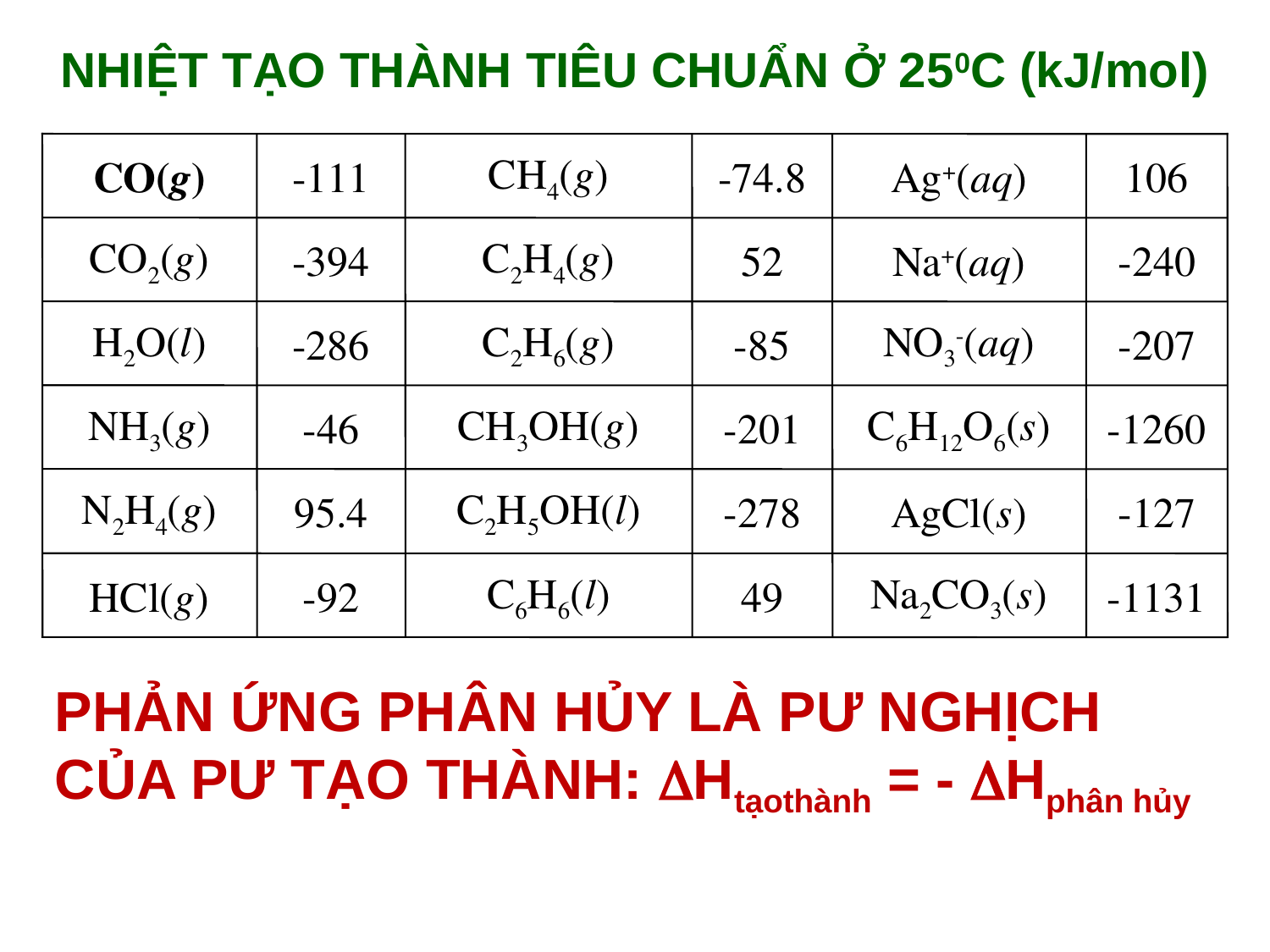

NHIỆT TẠO THÀNH TIÊU CHUẨN Ở 250C (kJ/mol)
CO(g)

-111

CH4(g)

-74.8

Ag+(aq)

106

CO2(g)

-394
C2H4(g)
52
Na+(aq)
-240
H2O(l)

-286
C2H6(g)
-85
NO3-(aq)
-207
NH3(g)

-46
CH3OH(g)
-201
C6H12O6(s)
-1260
N2H4(g)

95.4
C2H5OH(l)
-278
AgCl(s)
-127
HCl(g)

-92
C6H6(l)
49
Na2CO3(s)
-1131

PHẢN ỨNG PHÂN HỦY LÀ PƯ NGHỊCH CỦA PƯ TẠO THÀNH: ΔHtạothành = - ΔHphân hủy